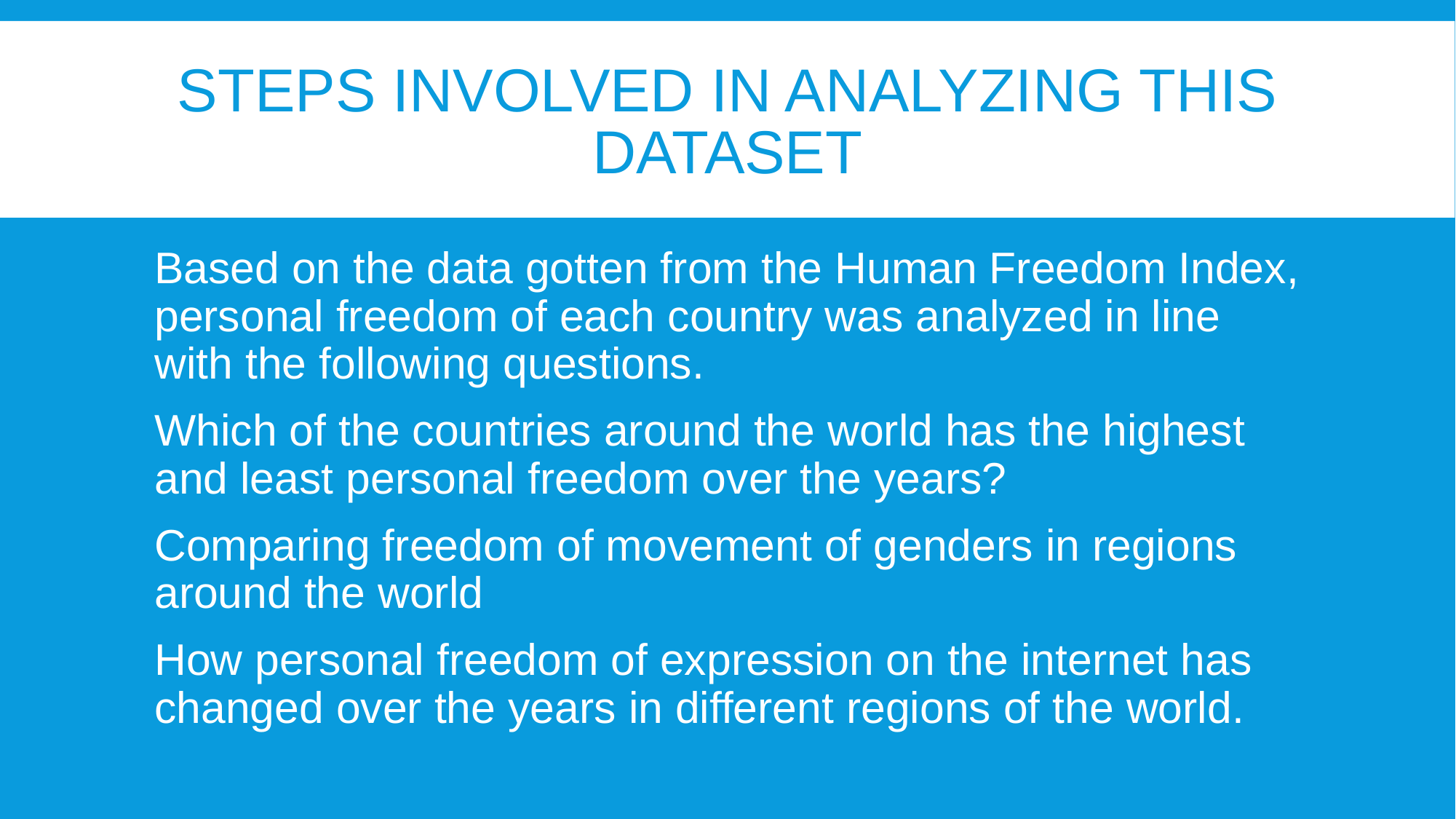

# Steps involved in analyzing this Dataset
Based on the data gotten from the Human Freedom Index, personal freedom of each country was analyzed in line with the following questions.
Which of the countries around the world has the highest and least personal freedom over the years?
Comparing freedom of movement of genders in regions around the world
How personal freedom of expression on the internet has changed over the years in different regions of the world.